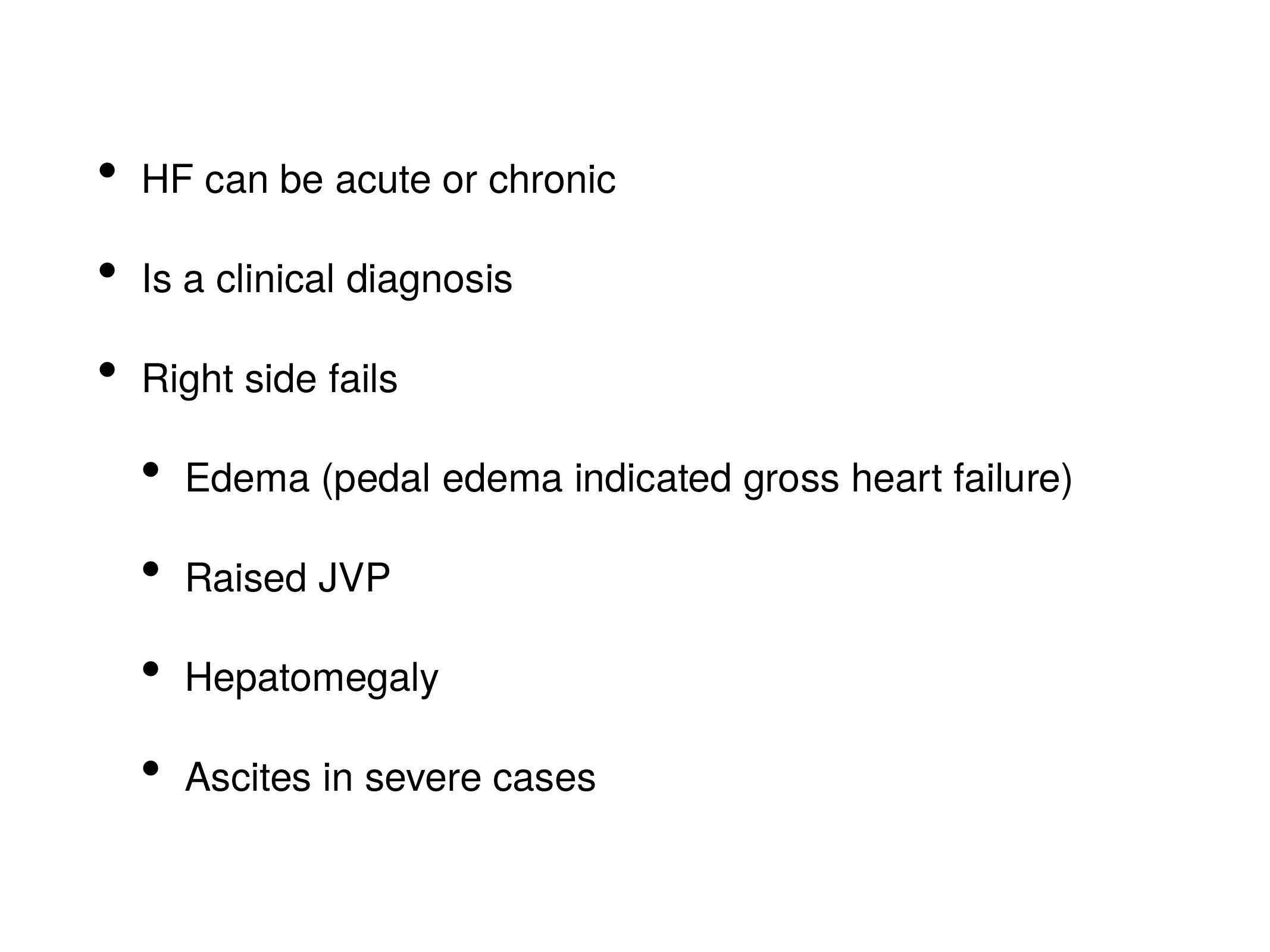

HF can be acute or chronic
Is a clinical diagnosis
Right side fails
Edema (pedal edema indicated gross heart failure)
Raised JVP
Hepatomegaly
Ascites in severe cases